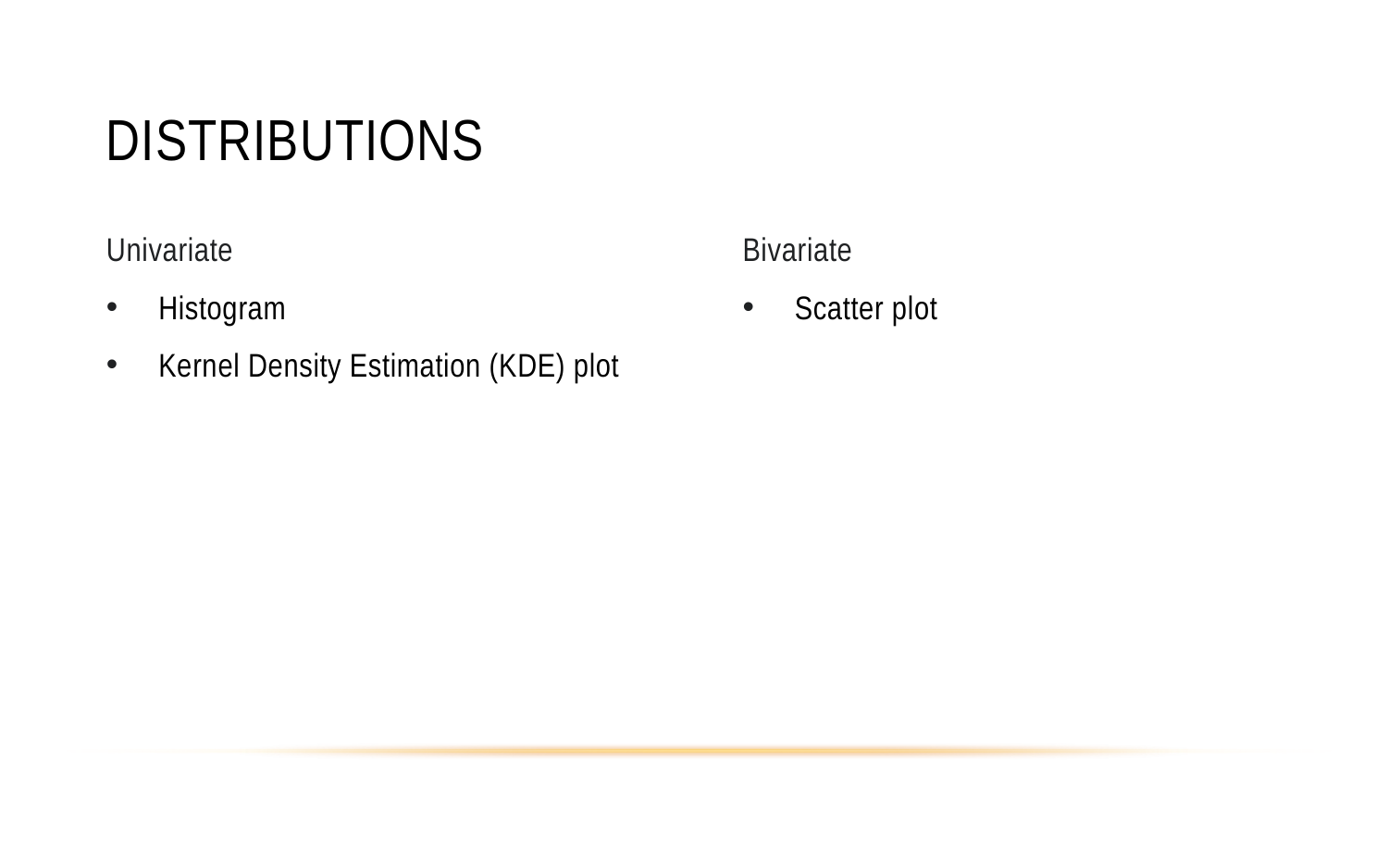

# Distributions
Univariate
Bivariate
Histogram
Kernel Density Estimation (KDE) plot
Scatter plot